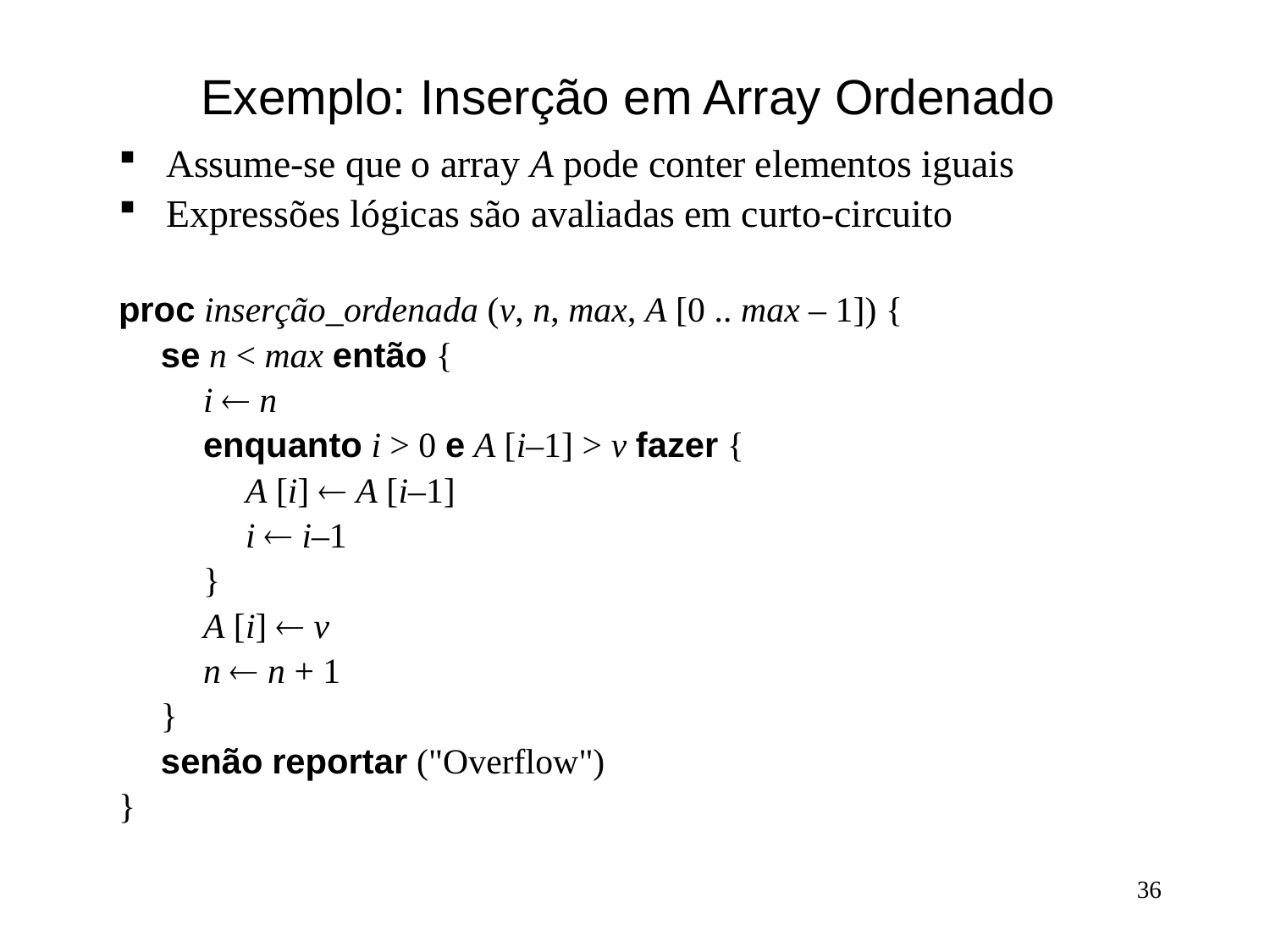

# Exemplo: Inserção em Array Ordenado
Assume-se que o array A pode conter elementos iguais
Expressões lógicas são avaliadas em curto-circuito

proc inserção_ordenada (v, n, max, A [0 .. max – 1]) {
  se n < max então {
    i ← n
    enquanto i > 0 e A [i–1] > v fazer {
      A [i] ← A [i–1]
      i ← i–1
    }
    A [i] ← v
    n ← n + 1
  }
  senão reportar ("Overflow")
}
36